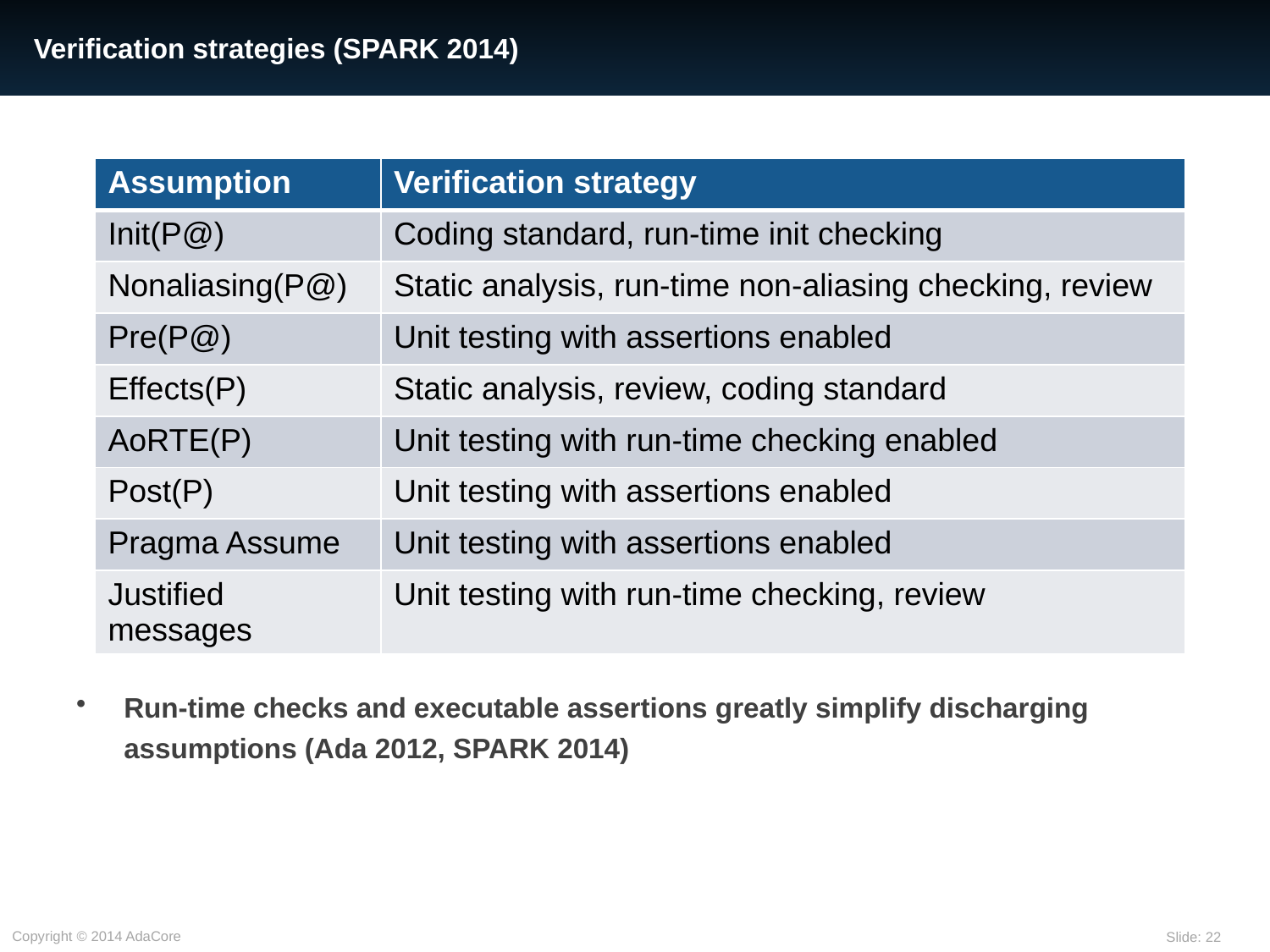

# Verification strategies (SPARK 2014)
| Assumption | Verification strategy |
| --- | --- |
| Init(P@) | Coding standard, run-time init checking |
| Nonaliasing(P@) | Static analysis, run-time non-aliasing checking, review |
| Pre(P@) | Unit testing with assertions enabled |
| Effects(P) | Static analysis, review, coding standard |
| AoRTE(P) | Unit testing with run-time checking enabled |
| Post(P) | Unit testing with assertions enabled |
| Pragma Assume | Unit testing with assertions enabled |
| Justified messages | Unit testing with run-time checking, review |
Run-time checks and executable assertions greatly simplify discharging assumptions (Ada 2012, SPARK 2014)